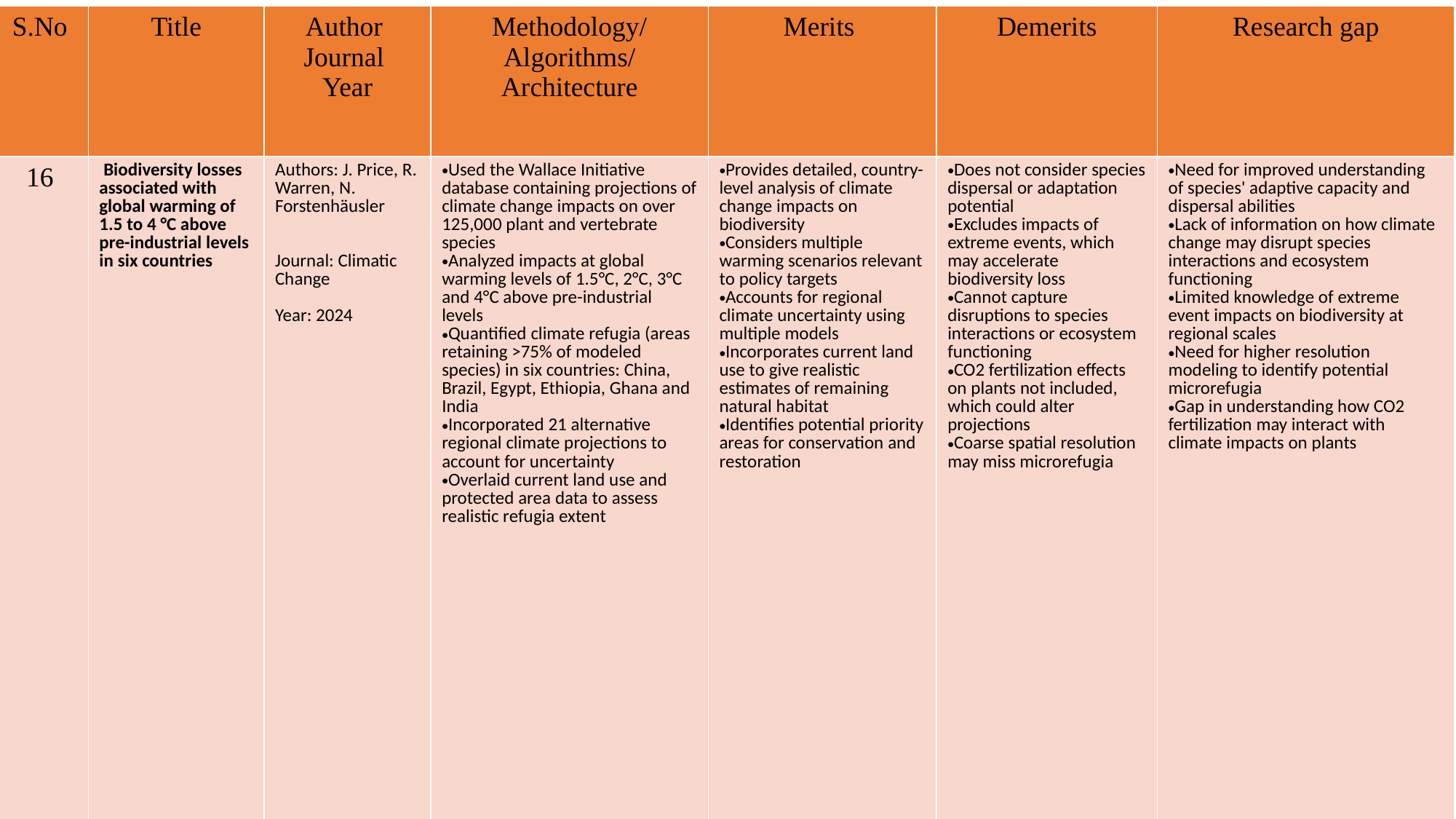

| S.No | Title | Author  Journal  Year | Methodology/ Algorithms/ Architecture | Merits | Demerits | Research gap |
| --- | --- | --- | --- | --- | --- | --- |
| 16 | Biodiversity losses associated with global warming of 1.5 to 4 °C above pre-industrial levels in six countries | Authors: J. Price, R. Warren, N. Forstenhäusler Journal: Climatic Change Year: 2024 | Used the Wallace Initiative database containing projections of climate change impacts on over 125,000 plant and vertebrate species Analyzed impacts at global warming levels of 1.5°C, 2°C, 3°C and 4°C above pre-industrial levels Quantified climate refugia (areas retaining >75% of modeled species) in six countries: China, Brazil, Egypt, Ethiopia, Ghana and India Incorporated 21 alternative regional climate projections to account for uncertainty Overlaid current land use and protected area data to assess realistic refugia extent | Provides detailed, country-level analysis of climate change impacts on biodiversity Considers multiple warming scenarios relevant to policy targets Accounts for regional climate uncertainty using multiple models Incorporates current land use to give realistic estimates of remaining natural habitat Identifies potential priority areas for conservation and restoration | Does not consider species dispersal or adaptation potential Excludes impacts of extreme events, which may accelerate biodiversity loss Cannot capture disruptions to species interactions or ecosystem functioning CO2 fertilization effects on plants not included, which could alter projections Coarse spatial resolution may miss microrefugia | Need for improved understanding of species' adaptive capacity and dispersal abilities Lack of information on how climate change may disrupt species interactions and ecosystem functioning Limited knowledge of extreme event impacts on biodiversity at regional scales Need for higher resolution modeling to identify potential microrefugia Gap in understanding how CO2 fertilization may interact with climate impacts on plants |
#